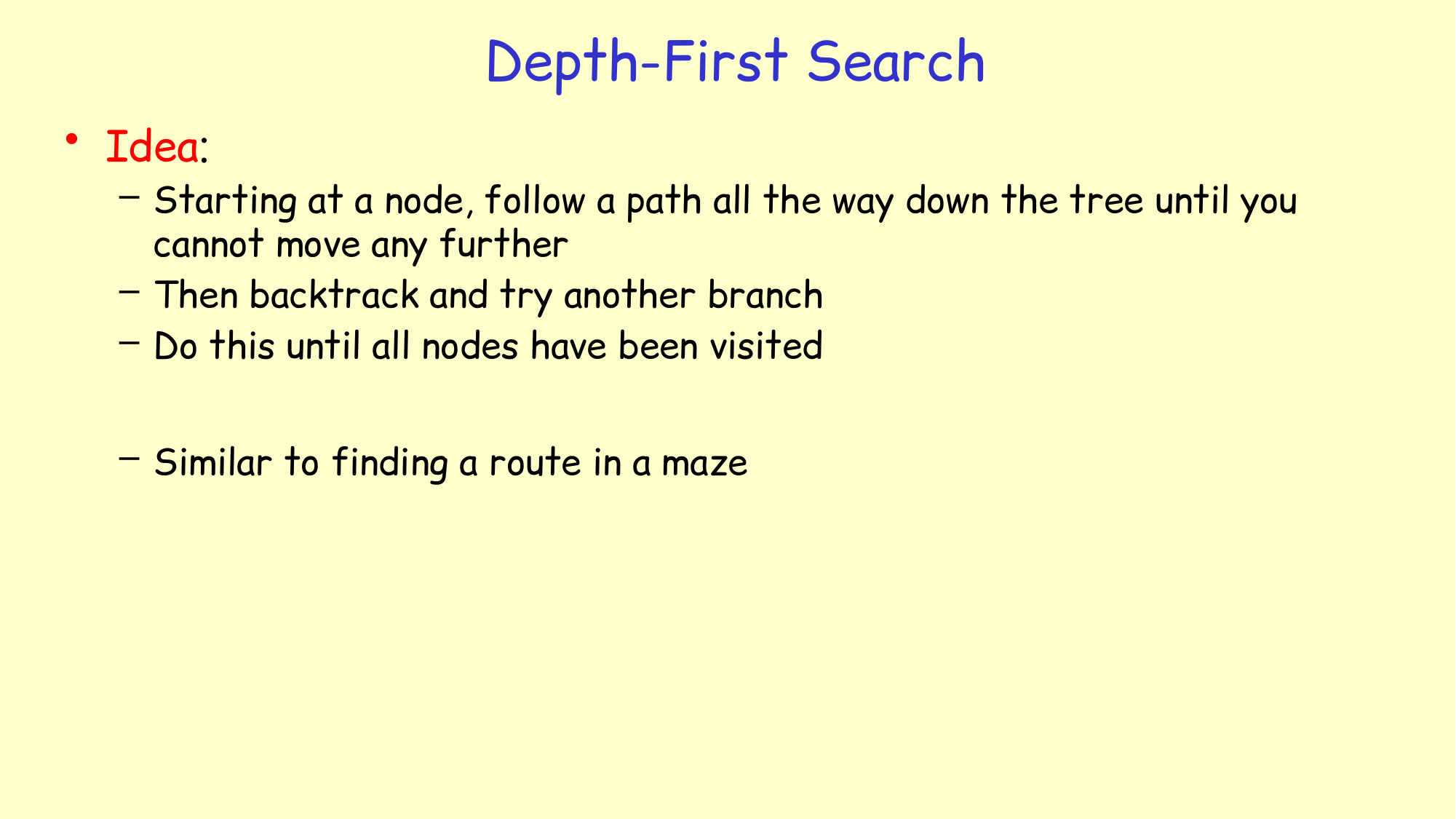

# Depth-First Search
Idea:
Starting at a node, follow a path all the way down the tree until you cannot move any further
Then backtrack and try another branch
Do this until all nodes have been visited

Similar to finding a route in a maze